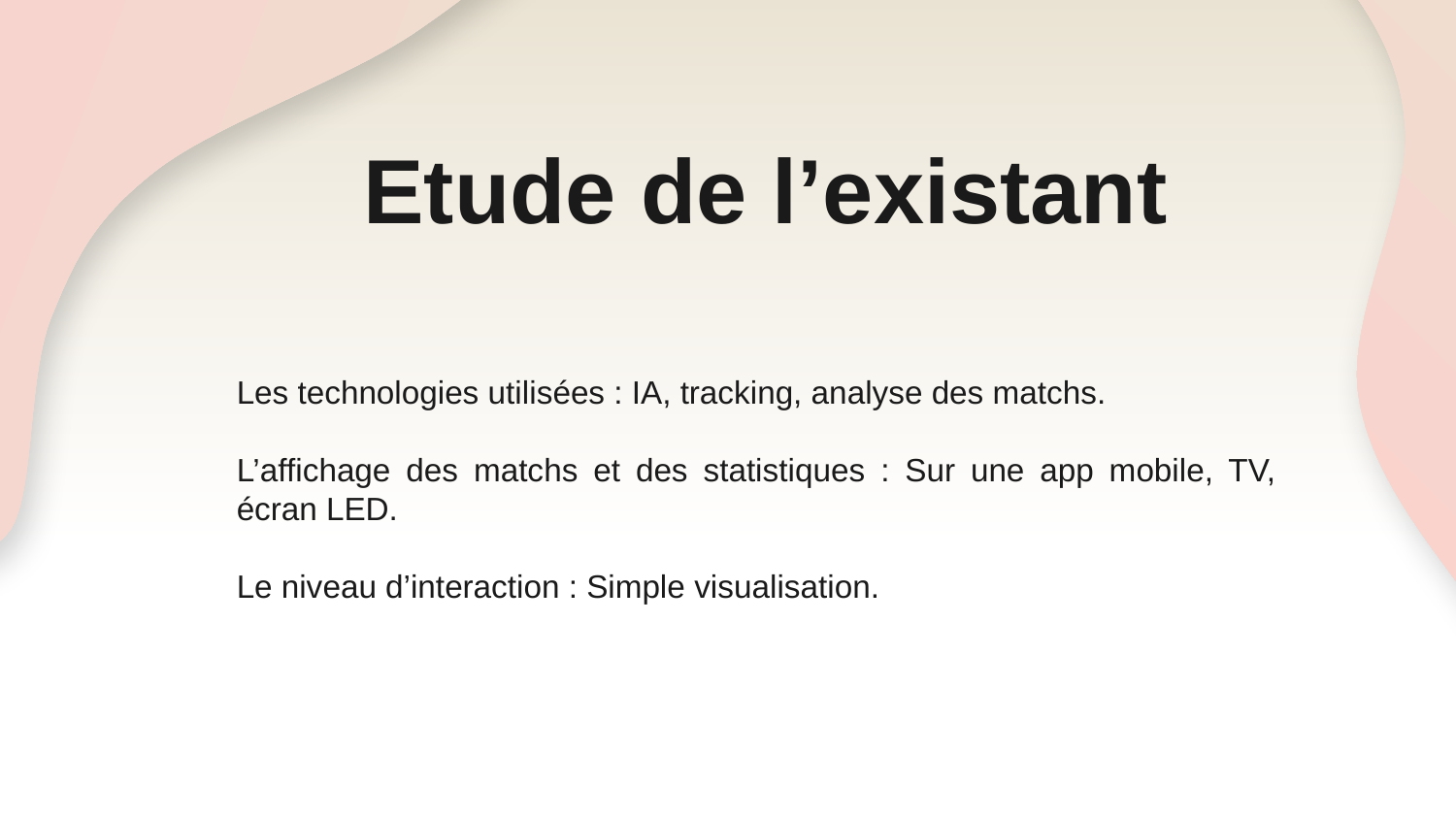

# Etude de l’existant
Les technologies utilisées : IA, tracking, analyse des matchs.

L’affichage des matchs et des statistiques : Sur une app mobile, TV, écran LED.

Le niveau d’interaction : Simple visualisation.